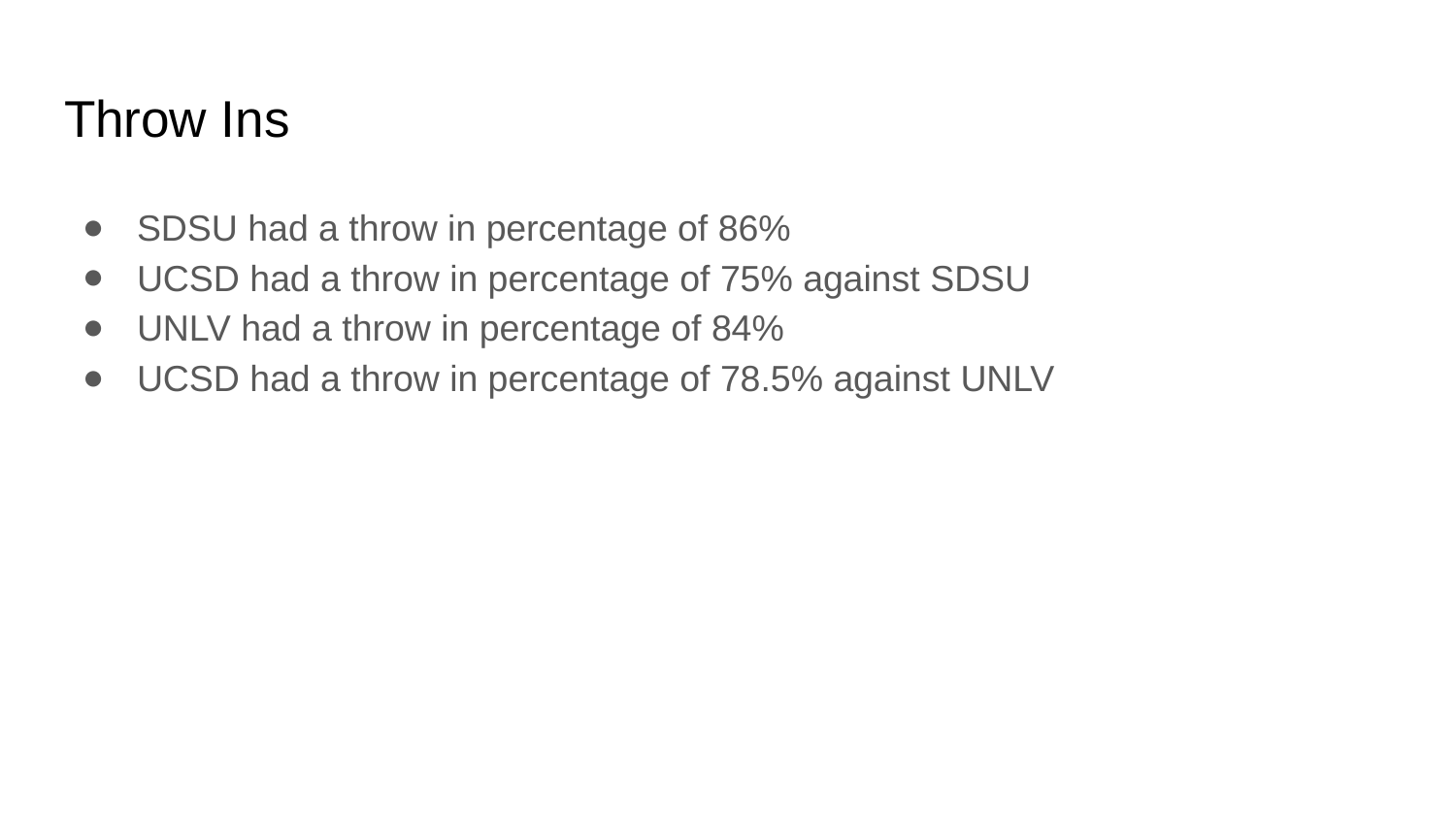

# Throw Ins
SDSU had a throw in percentage of 86%
UCSD had a throw in percentage of 75% against SDSU
UNLV had a throw in percentage of 84%
UCSD had a throw in percentage of 78.5% against UNLV